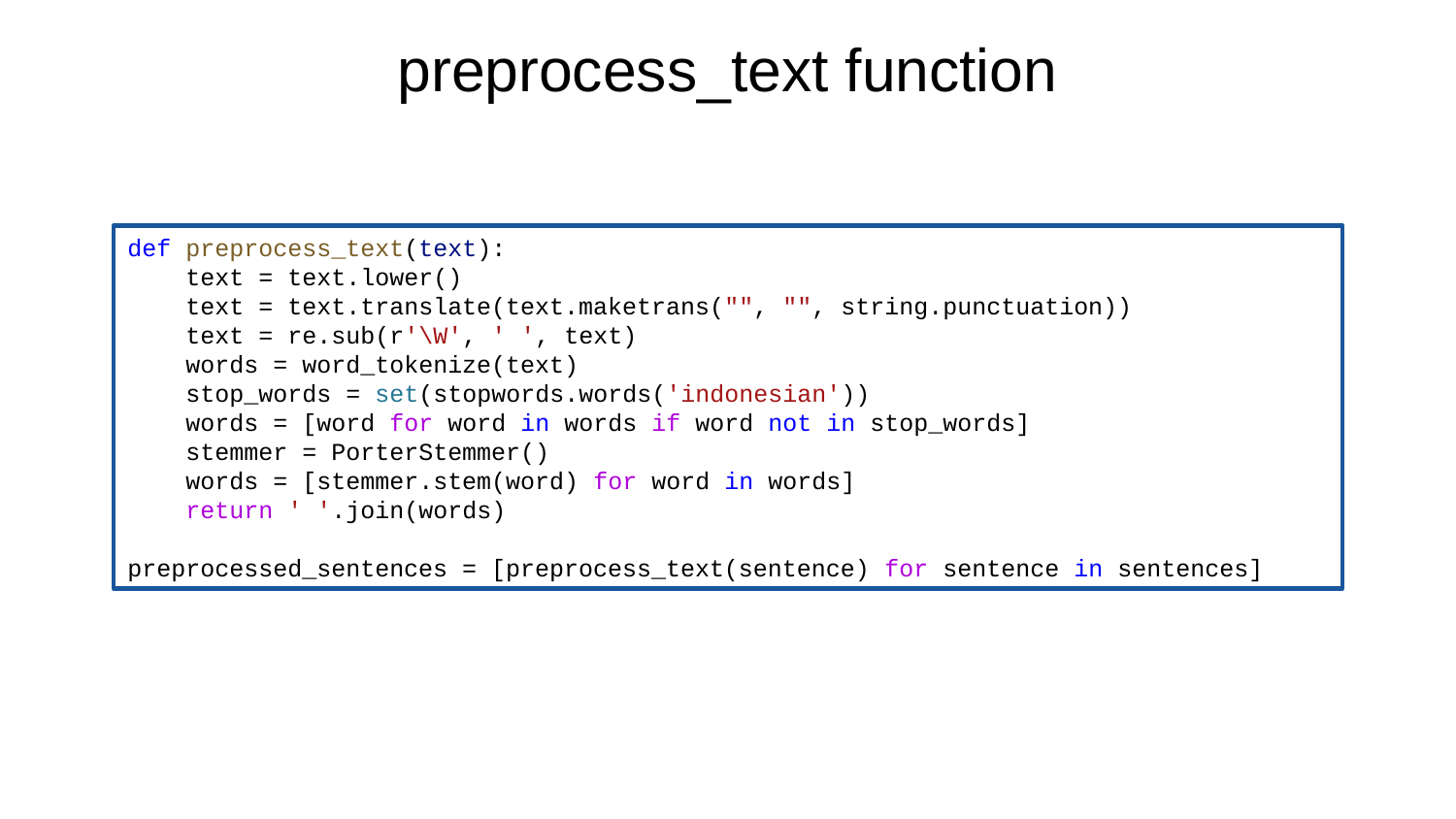

# preprocess_text function
def preprocess_text(text):
    text = text.lower()
    text = text.translate(text.maketrans("", "", string.punctuation))
    text = re.sub(r'\W', ' ', text)
    words = word_tokenize(text)
    stop_words = set(stopwords.words('indonesian'))
    words = [word for word in words if word not in stop_words]
    stemmer = PorterStemmer()
    words = [stemmer.stem(word) for word in words]
    return ' '.join(words)

preprocessed_sentences = [preprocess_text(sentence) for sentence in sentences]